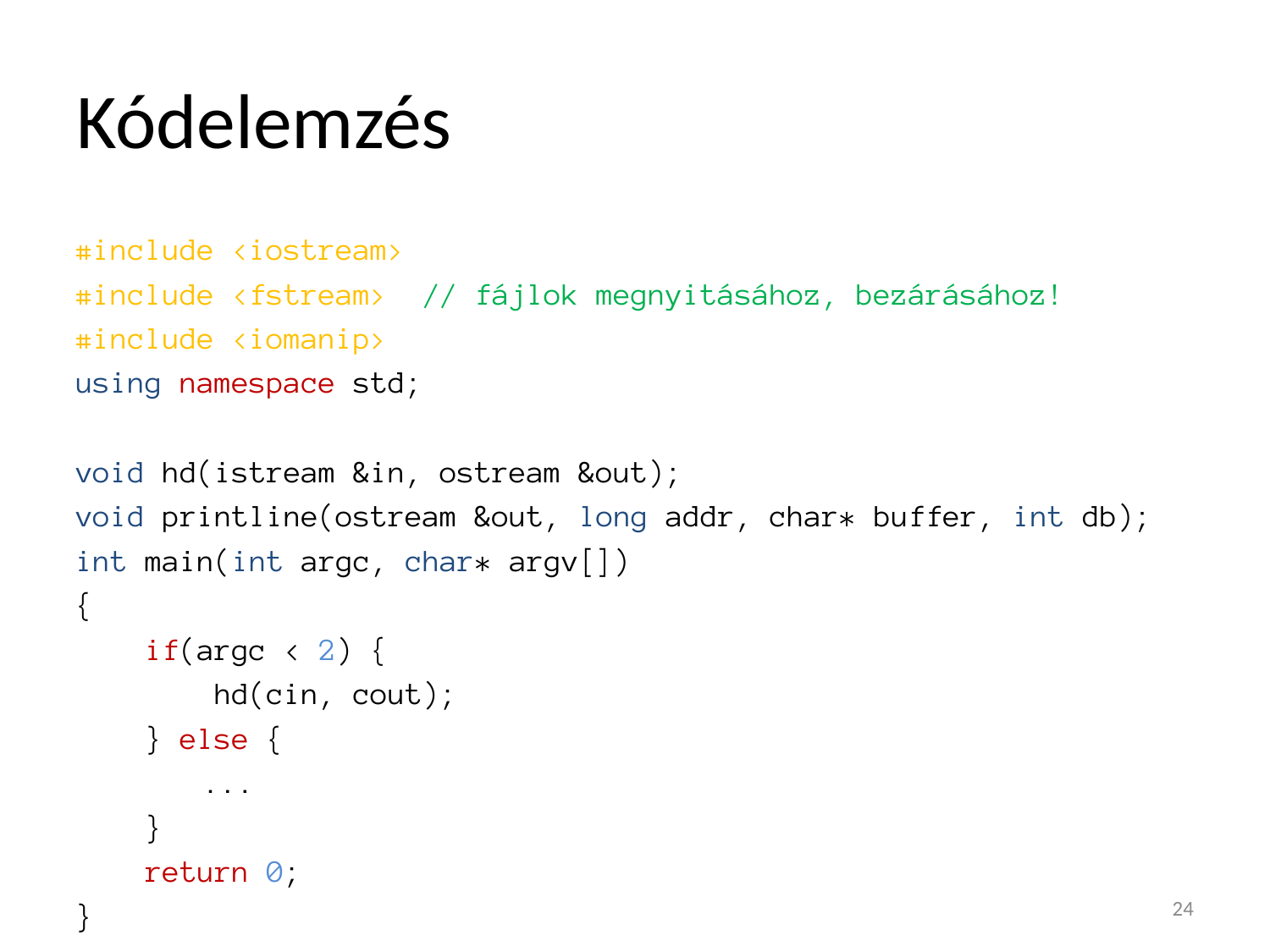

# Kódelemzés
#include <iostream>
#include <fstream>  // fájlok megnyitásához, bezárásához!
#include <iomanip>
using namespace std;

void hd(istream &in, ostream &out);
void printline(ostream &out, long addr, char* buffer, int db);
int main(int argc, char* argv[])
{
    if(argc < 2) {
        hd(cin, cout);
    } else {
	...
    }
    return 0;
}

24